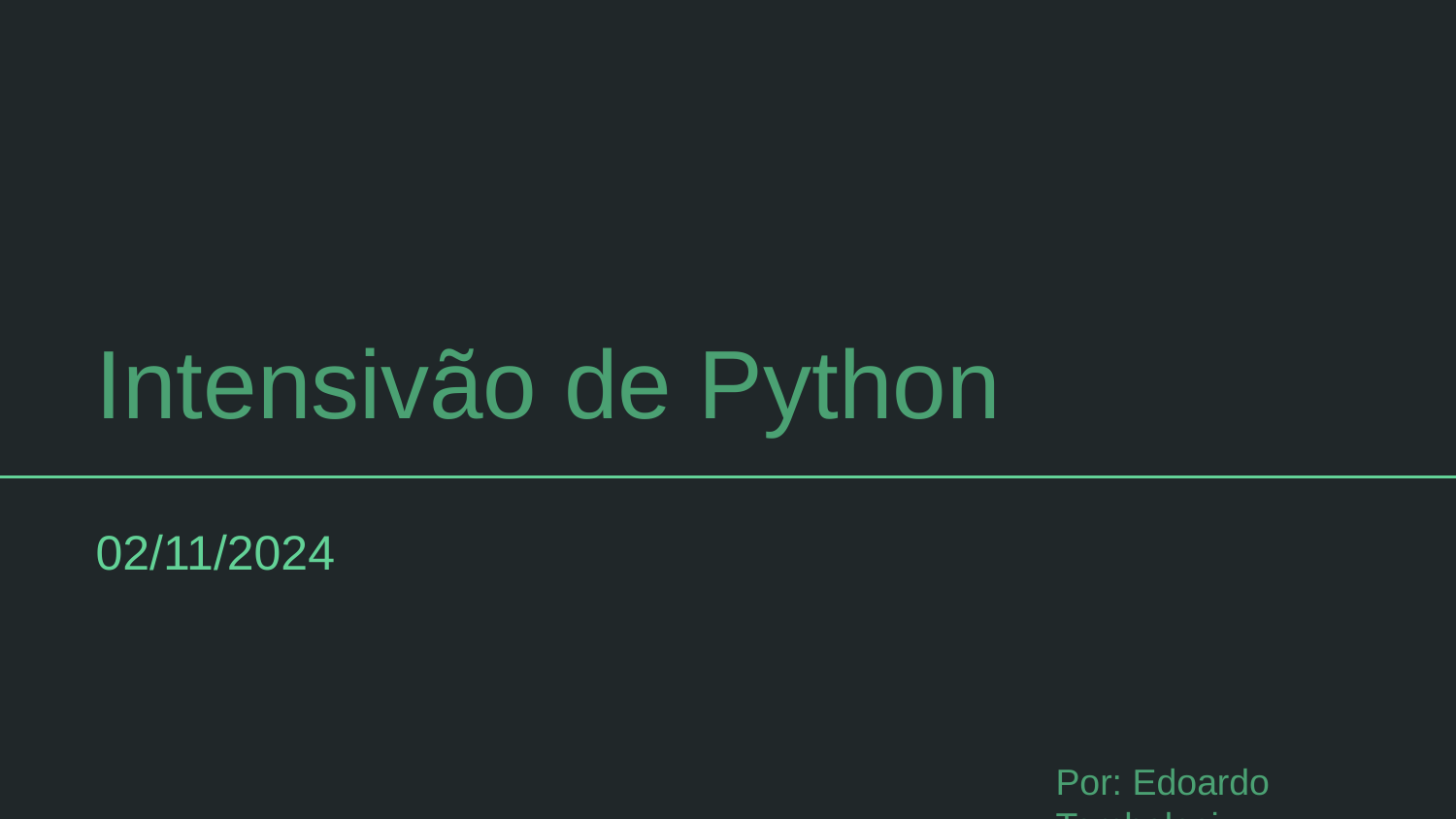

# Intensivão de Python
02/11/2024
Por: Edoardo Tombolesi